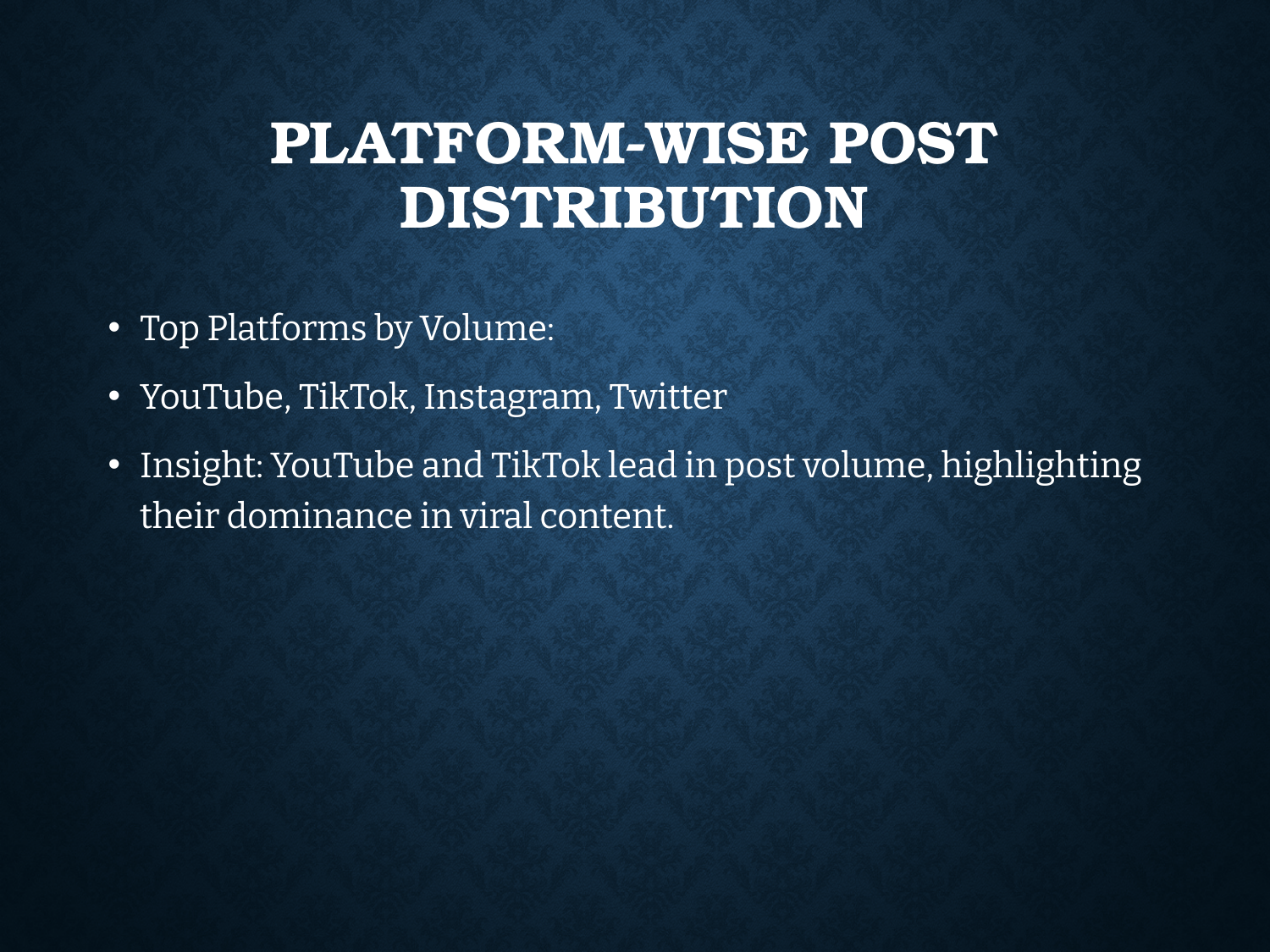

# Platform-wise Post Distribution
Top Platforms by Volume:
YouTube, TikTok, Instagram, Twitter
Insight: YouTube and TikTok lead in post volume, highlighting their dominance in viral content.